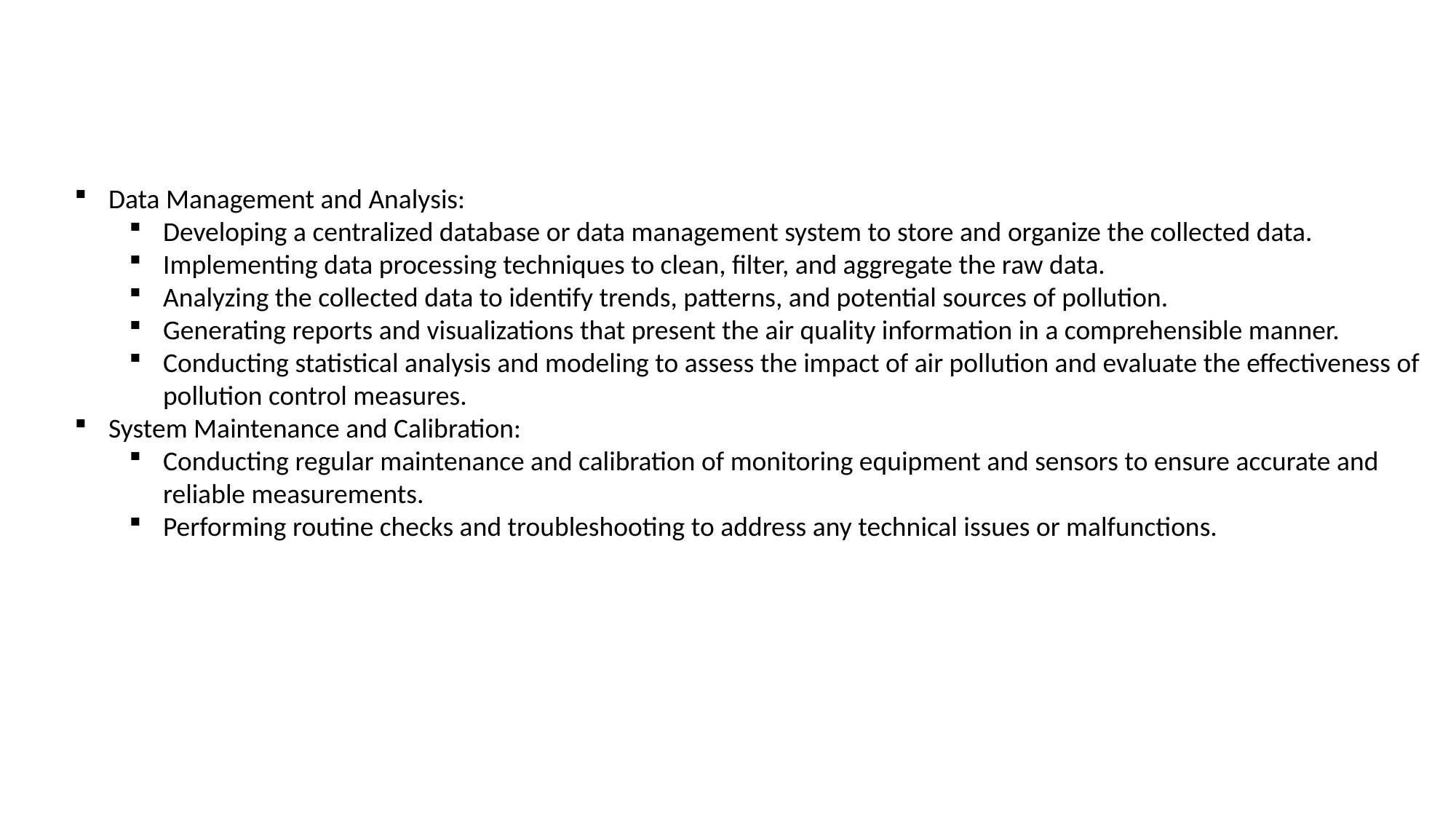

Data Management and Analysis:
Developing a centralized database or data management system to store and organize the collected data.
Implementing data processing techniques to clean, filter, and aggregate the raw data.
Analyzing the collected data to identify trends, patterns, and potential sources of pollution.
Generating reports and visualizations that present the air quality information in a comprehensible manner.
Conducting statistical analysis and modeling to assess the impact of air pollution and evaluate the effectiveness of pollution control measures.
System Maintenance and Calibration:
Conducting regular maintenance and calibration of monitoring equipment and sensors to ensure accurate and reliable measurements.
Performing routine checks and troubleshooting to address any technical issues or malfunctions.